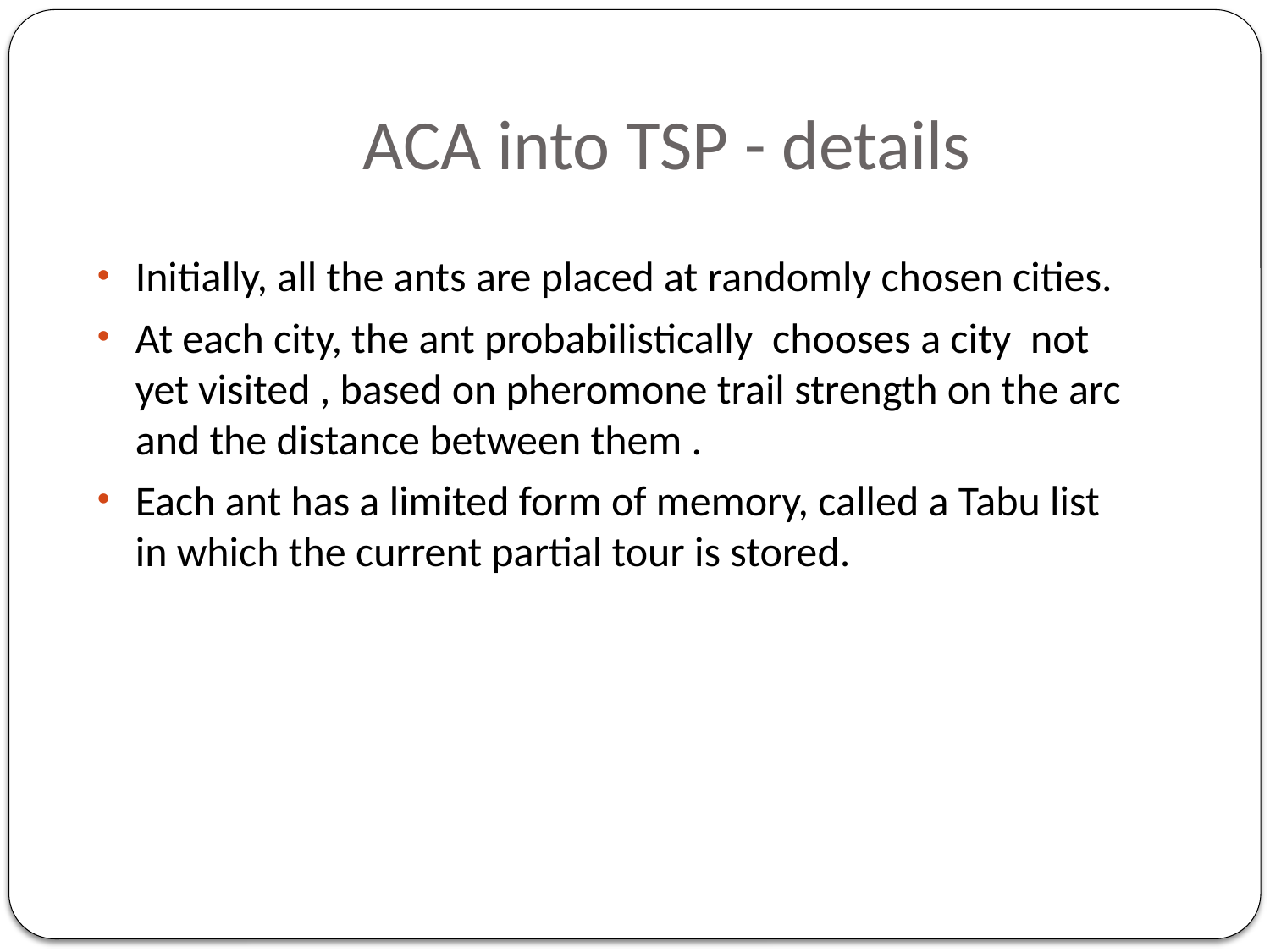

# ACA into TSP - details
Initially, all the ants are placed at randomly chosen cities.
At each city, the ant probabilistically  chooses a city  not yet visited , based on pheromone trail strength on the arc and the distance between them .
Each ant has a limited form of memory, called a Tabu list  in which the current partial tour is stored.